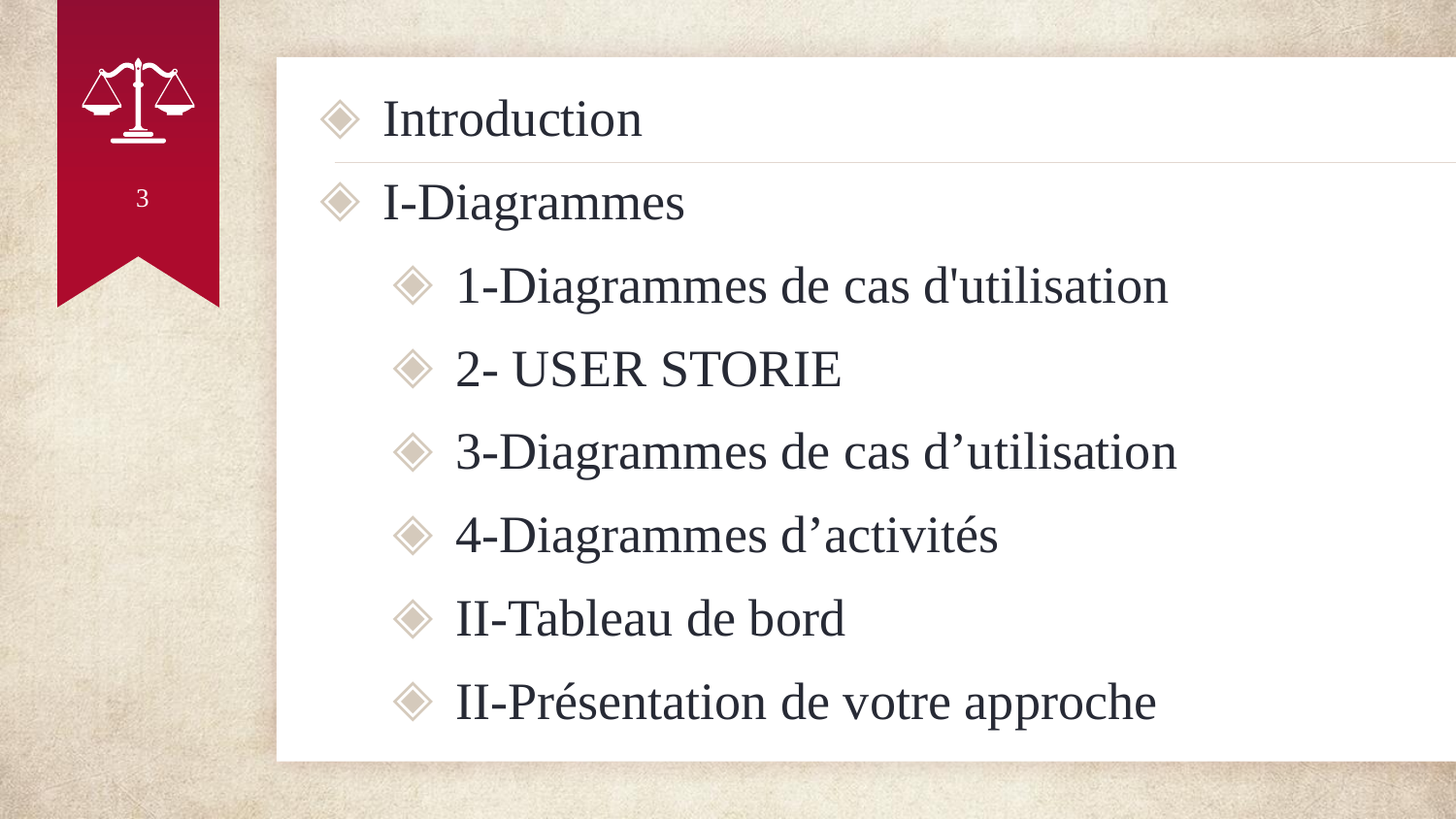

#
Introduction
I-Diagrammes
1-Diagrammes de cas d'utilisation
2- USER STORIE
3-Diagrammes de cas d’utilisation
4-Diagrammes d’activités
II-Tableau de bord
II-Présentation de votre approche

3